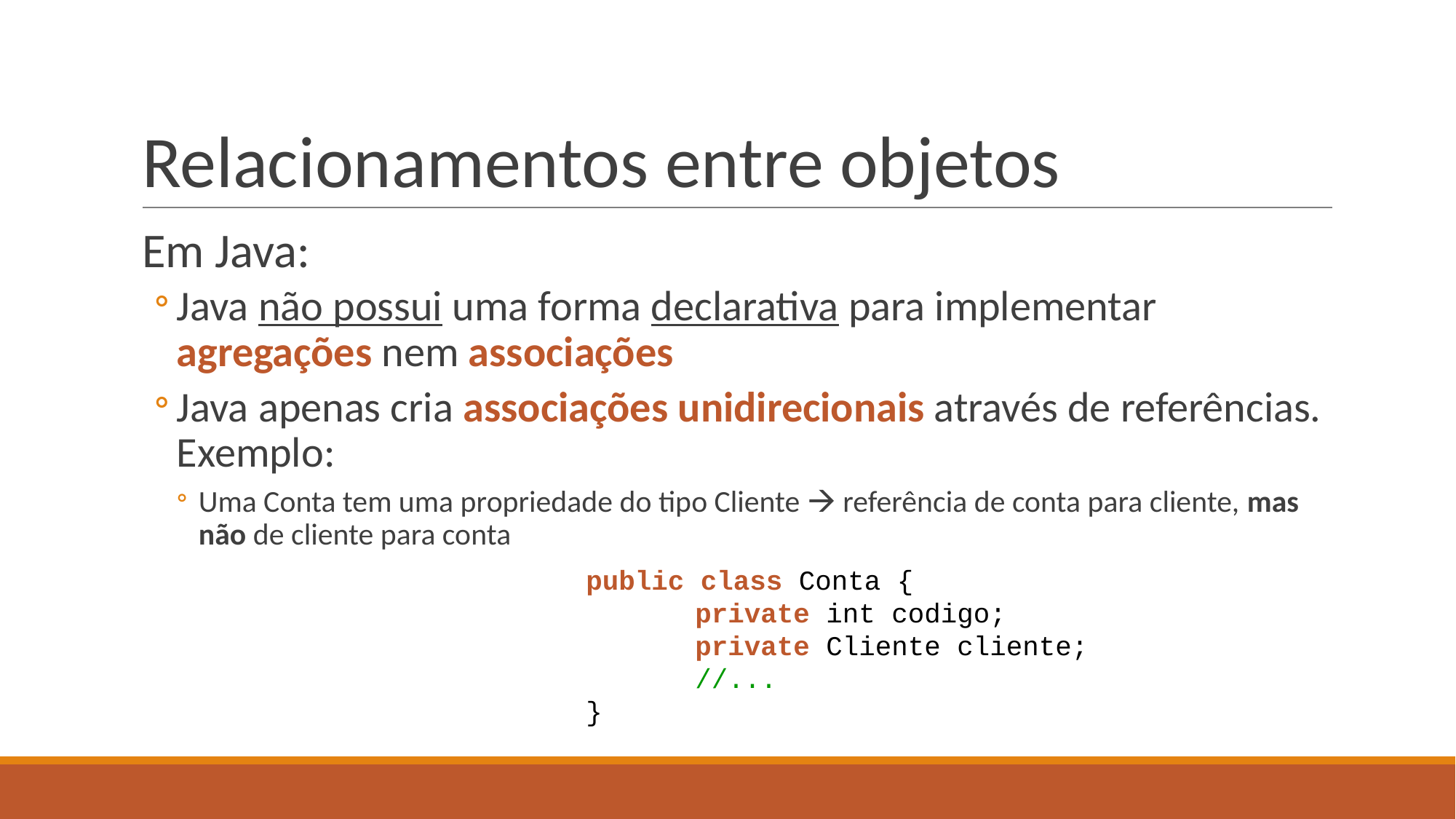

# Relacionamentos entre objetos
Em Java:
Java não possui uma forma declarativa para implementar agregações nem associações
Java apenas cria associações unidirecionais através de referências. Exemplo:
Uma Conta tem uma propriedade do tipo Cliente 🡪 referência de conta para cliente, mas não de cliente para conta

public class Conta {
	private int codigo;
	private Cliente cliente;
	//...
}